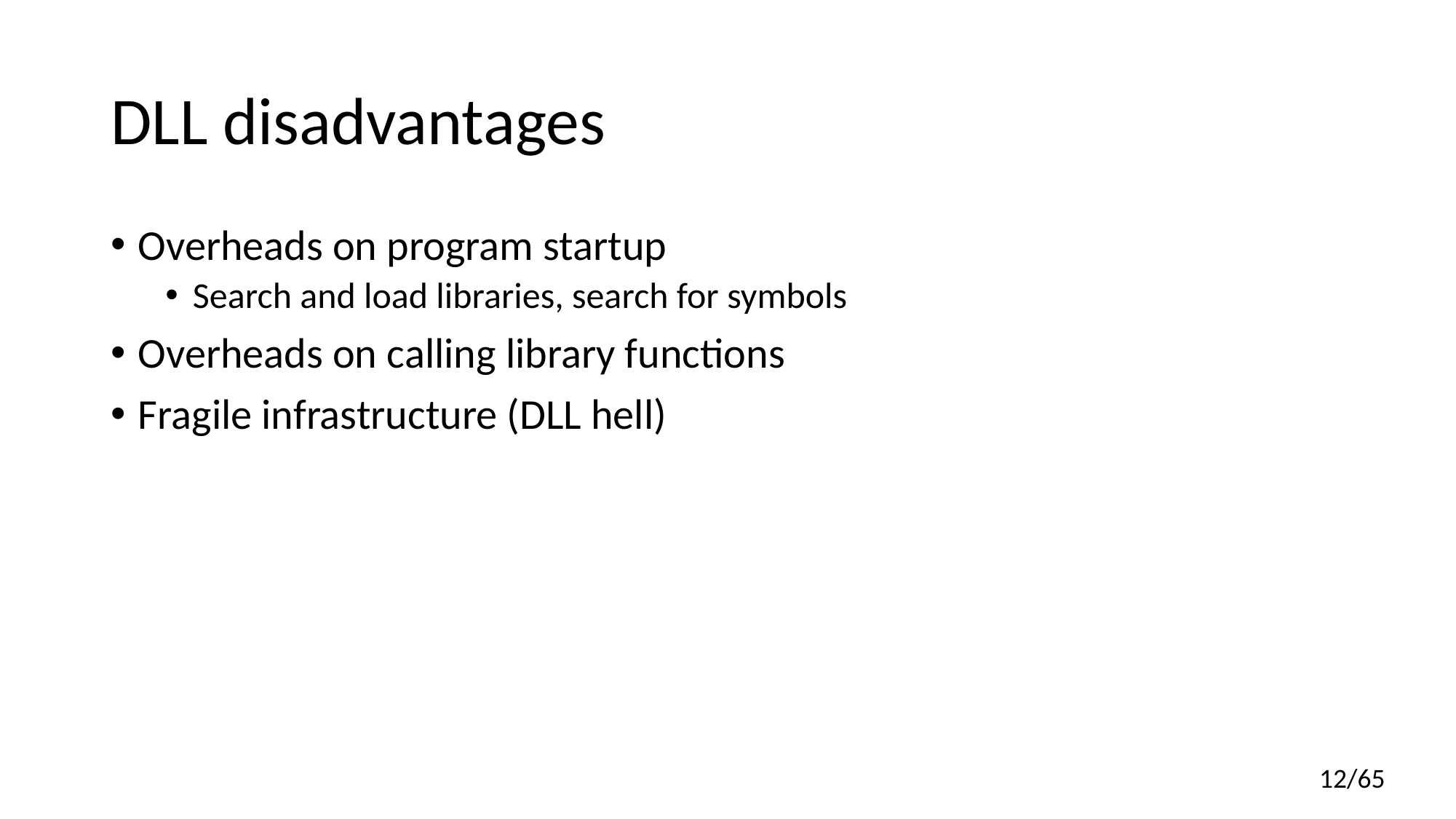

# DLL disadvantages
Overheads on program startup
Search and load libraries, search for symbols
Overheads on calling library functions
Fragile infrastructure (DLL hell)